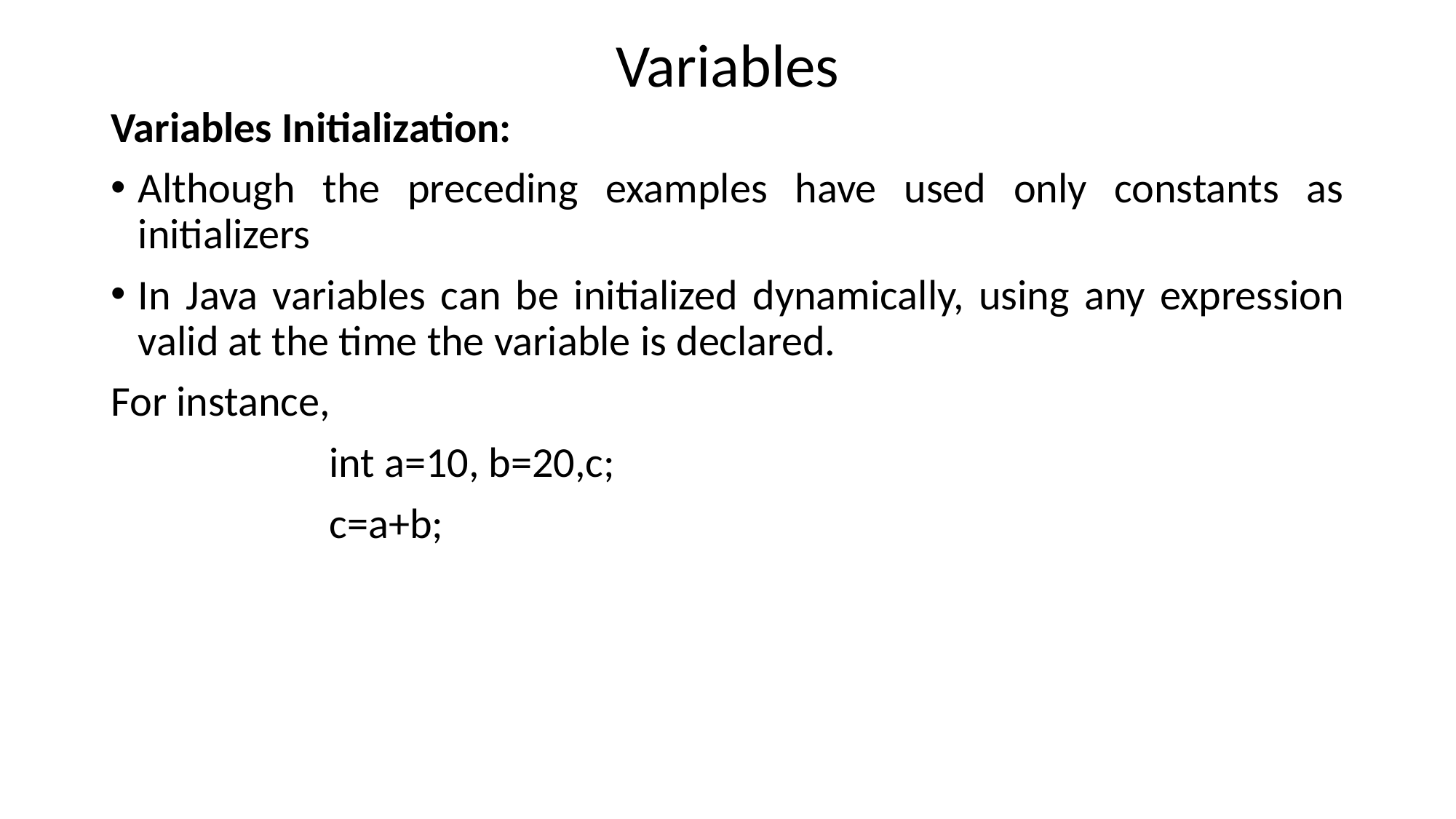

# Variables
Variables Initialization:
Although the preceding examples have used only constants as initializers
In Java variables can be initialized dynamically, using any expression valid at the time the variable is declared.
For instance,
		int a=10, b=20,c;
		c=a+b;